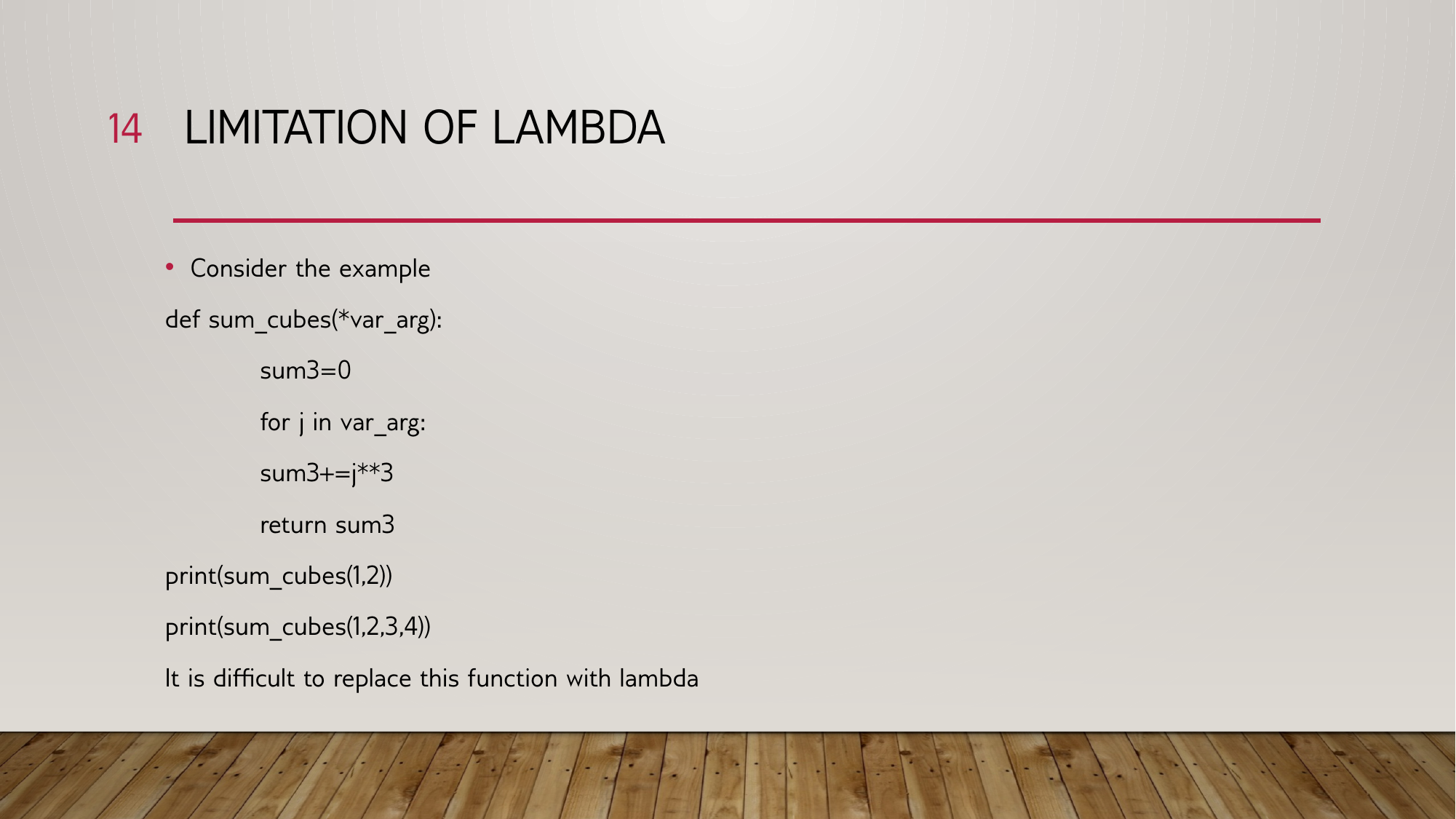

14
# Limitation of lambda
Consider the example
def sum_cubes(*var_arg):
	sum3=0
	for j in var_arg:
		sum3+=j**3
	return sum3
print(sum_cubes(1,2))
print(sum_cubes(1,2,3,4))
It is difficult to replace this function with lambda